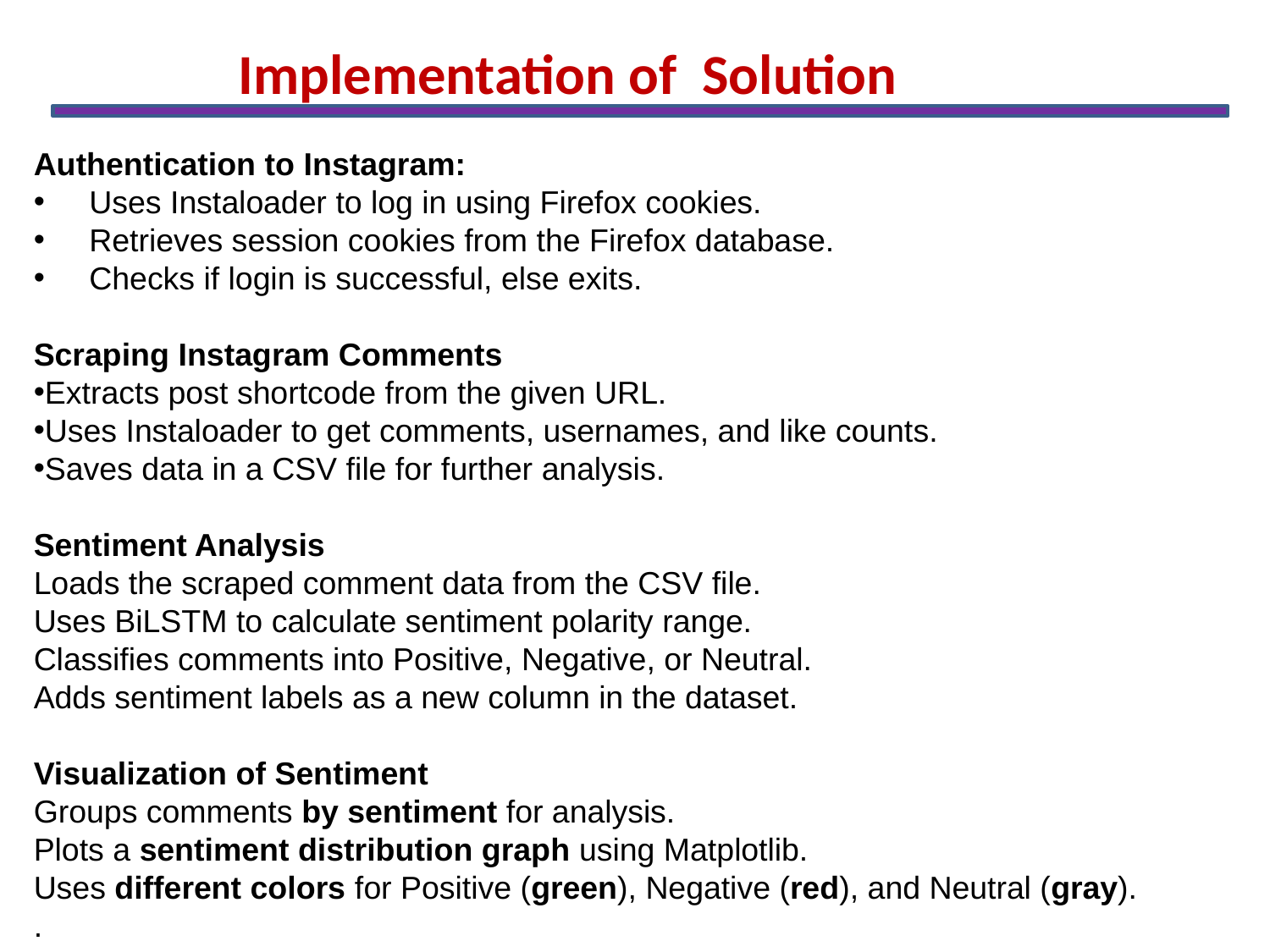

Implementation of  Solution

Authentication to Instagram:
     Uses Instaloader to log in using Firefox cookies.
     Retrieves session cookies from the Firefox database.
     Checks if login is successful, else exits.

Scraping Instagram Comments
Extracts post shortcode from the given URL.
Uses Instaloader to get comments, usernames, and like counts.
Saves data in a CSV file for further analysis.

Sentiment Analysis
Loads the scraped comment data from the CSV file.
Uses BiLSTM to calculate sentiment polarity range.
Classifies comments into Positive, Negative, or Neutral.
Adds sentiment labels as a new column in the dataset.

Visualization of Sentiment
Groups comments by sentiment for analysis.
Plots a sentiment distribution graph using Matplotlib.
Uses different colors for Positive (green), Negative (red), and Neutral (gray).
.